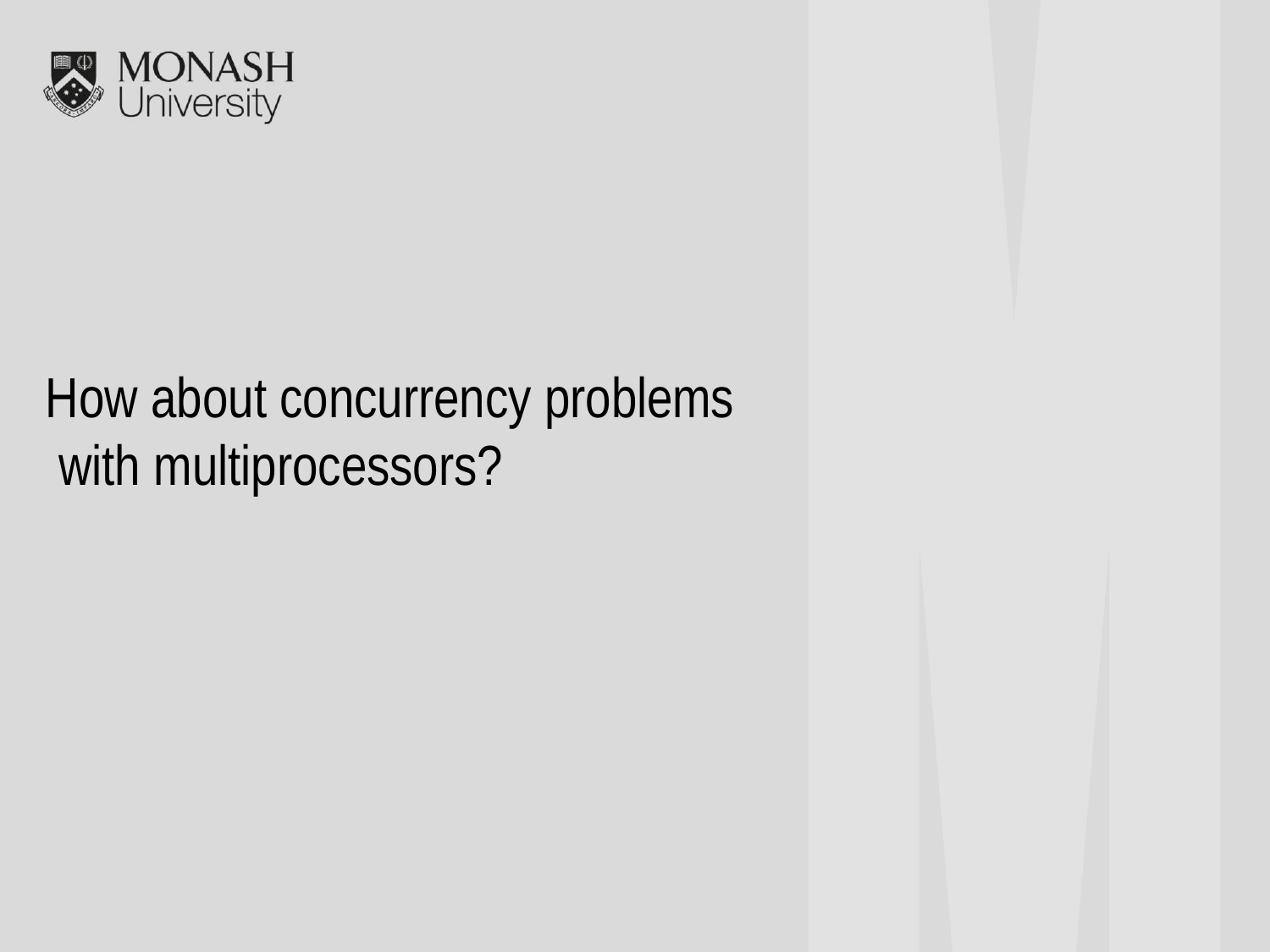

# How about concurrency problems  with multiprocessors?